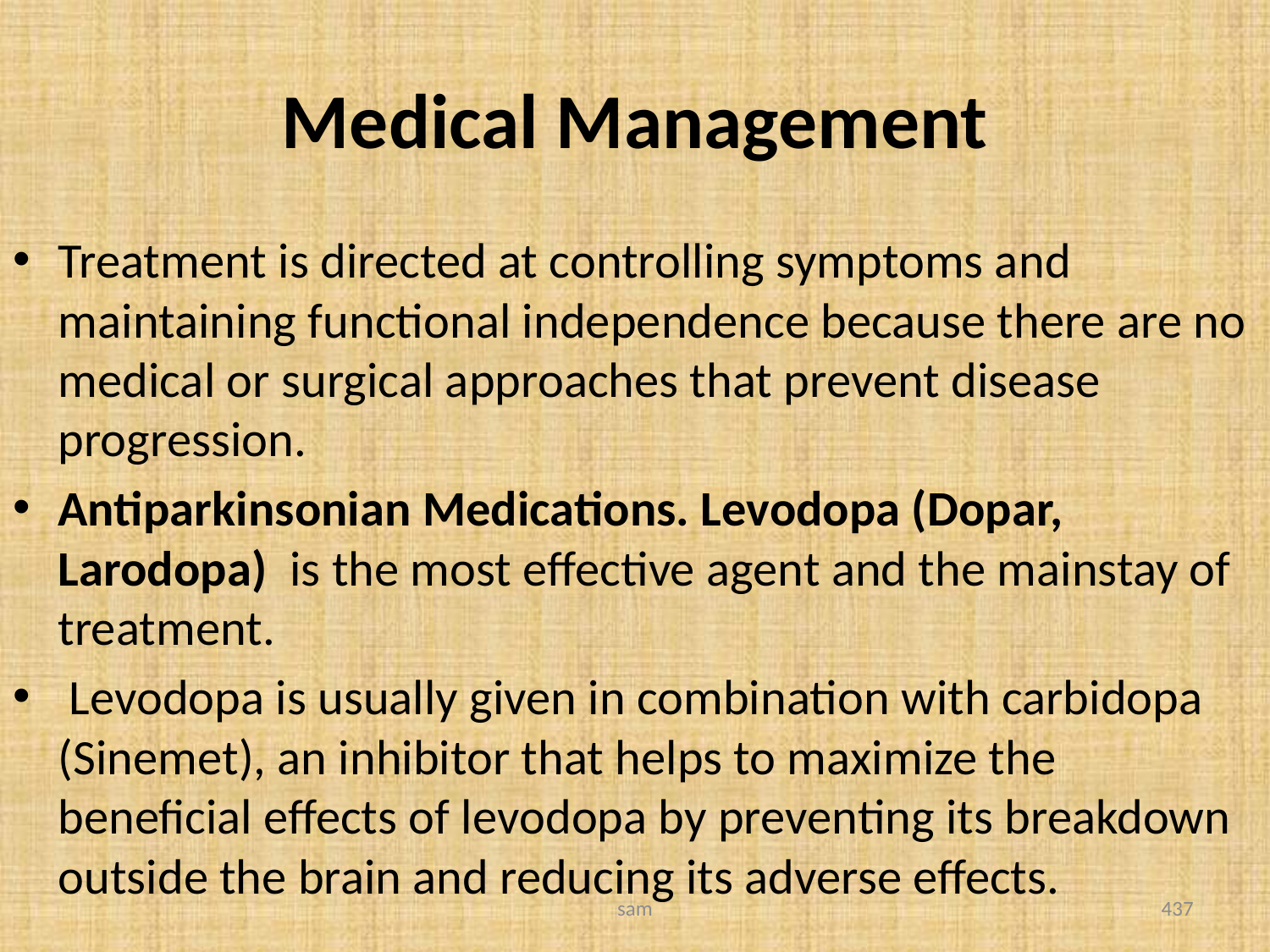

# Medical Management
Treatment is directed at controlling symptoms and maintaining functional independence because there are no medical or surgical approaches that prevent disease progression.
Antiparkinsonian Medications. Levodopa (Dopar, Larodopa)  is the most effective agent and the mainstay of treatment.
 Levodopa is usually given in combination with carbidopa (Sinemet), an inhibitor that helps to maximize the beneficial effects of levodopa by preventing its breakdown outside the brain and reducing its adverse effects.
sam
437